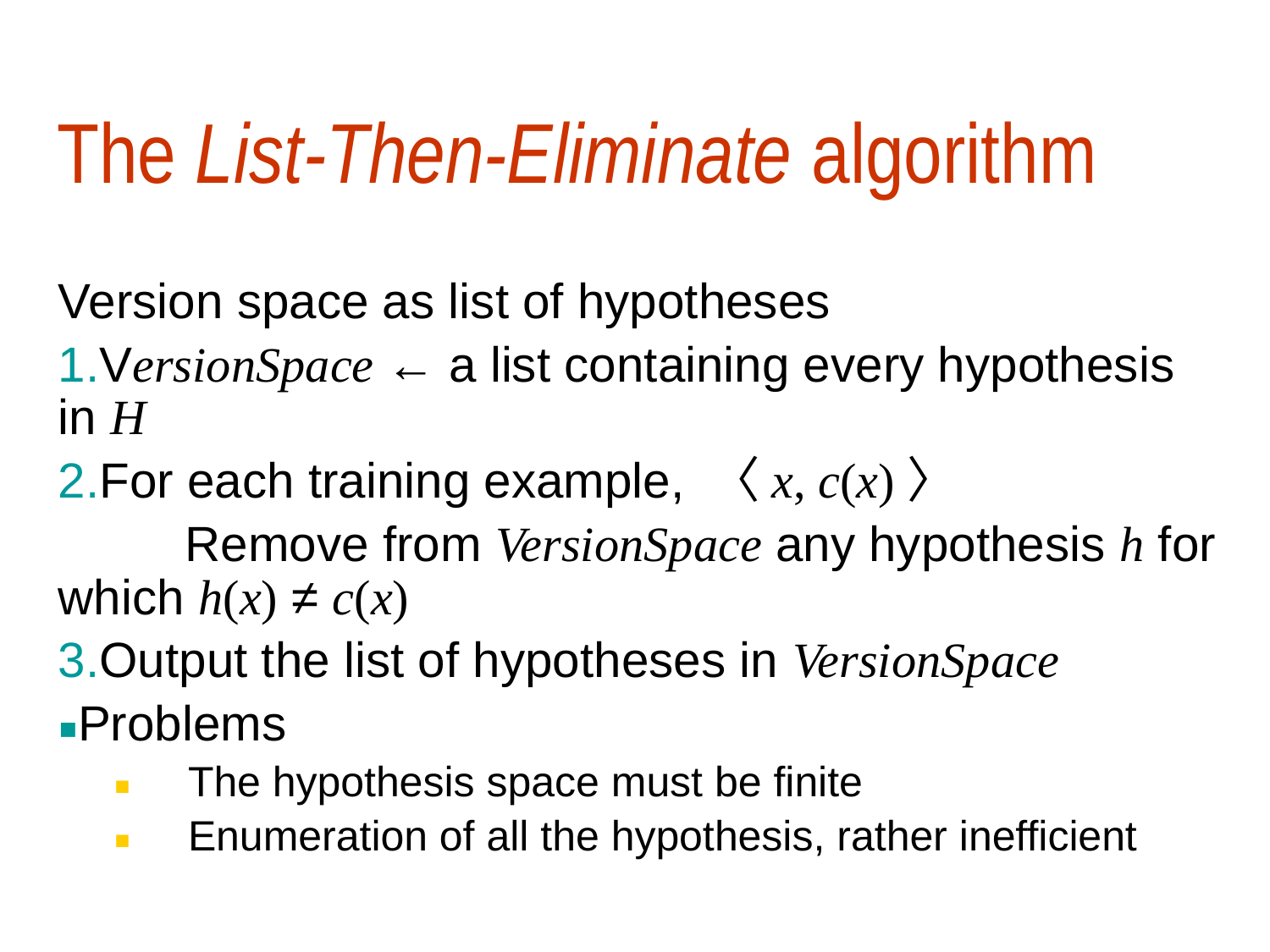

# The List-Then-Eliminate algorithm
Version space as list of hypotheses
VersionSpace ← a list containing every hypothesis in H
For each training example, 〈x, c(x)〉
	Remove from VersionSpace any hypothesis h for which h(x) ≠ c(x)
Output the list of hypotheses in VersionSpace
Problems
The hypothesis space must be finite
Enumeration of all the hypothesis, rather inefficient